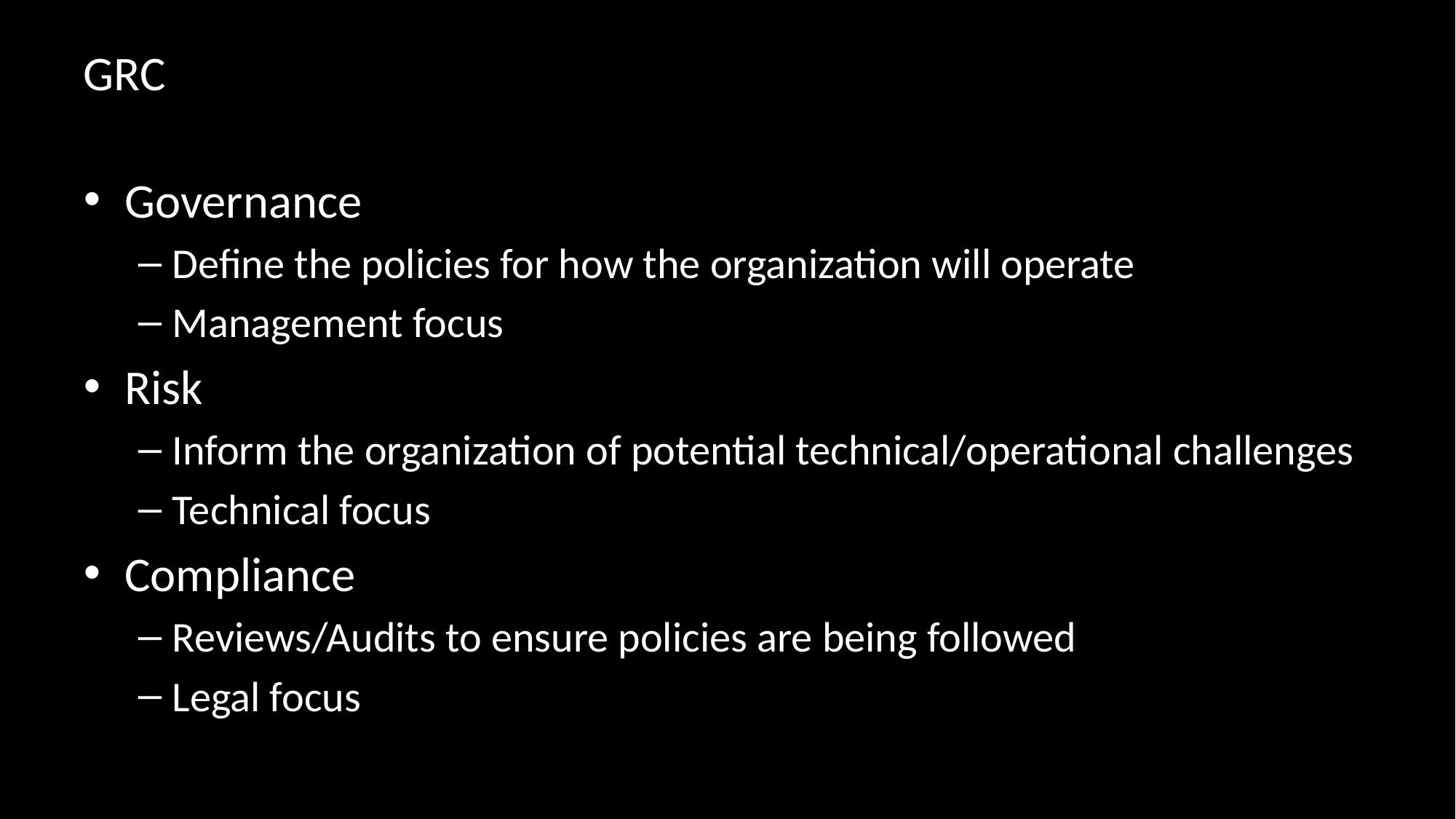

# GRC
Governance
Define the policies for how the organization will operate
Management focus
Risk
Inform the organization of potential technical/operational challenges
Technical focus
Compliance
Reviews/Audits to ensure policies are being followed
Legal focus